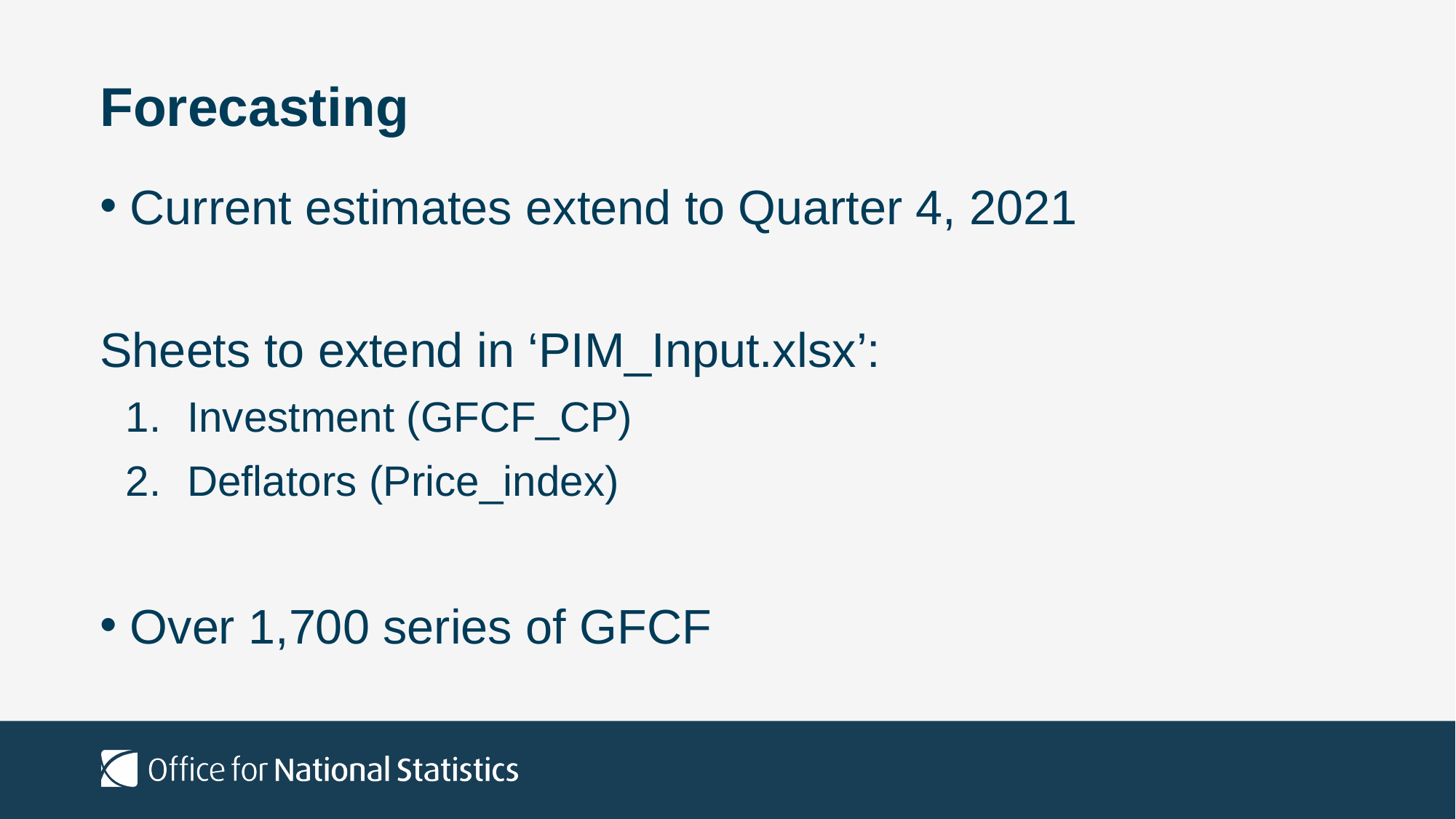

# Forecasting
Current estimates extend to Quarter 4, 2021

Sheets to extend in ‘PIM_Input.xlsx’:
Investment (GFCF_CP)
Deflators (Price_index)

Over 1,700 series of GFCF